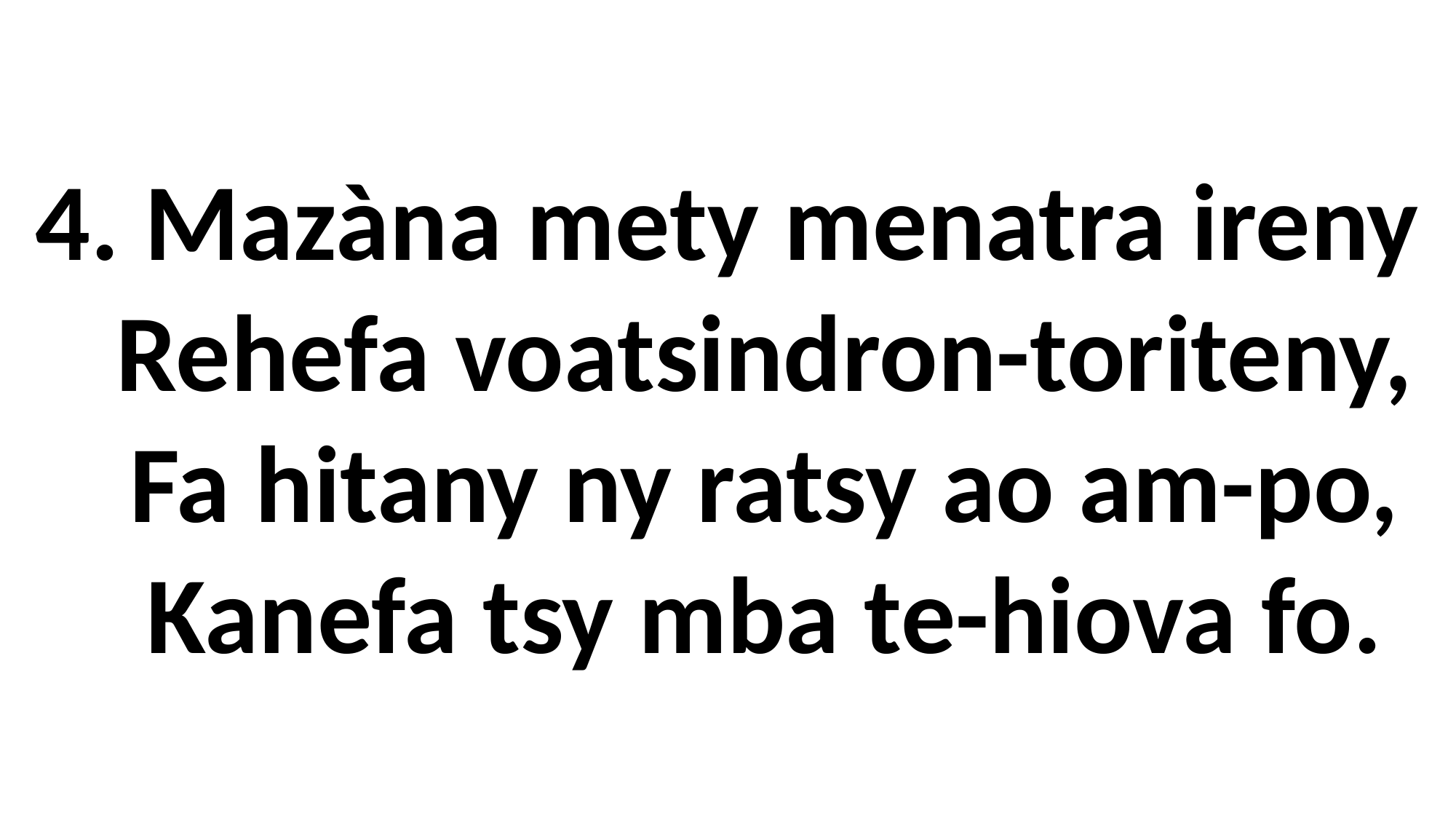

4. Mazàna mety menatra ireny
   Rehefa voatsindron-toriteny,
   Fa hitany ny ratsy ao am-po,
   Kanefa tsy mba te-hiova fo.